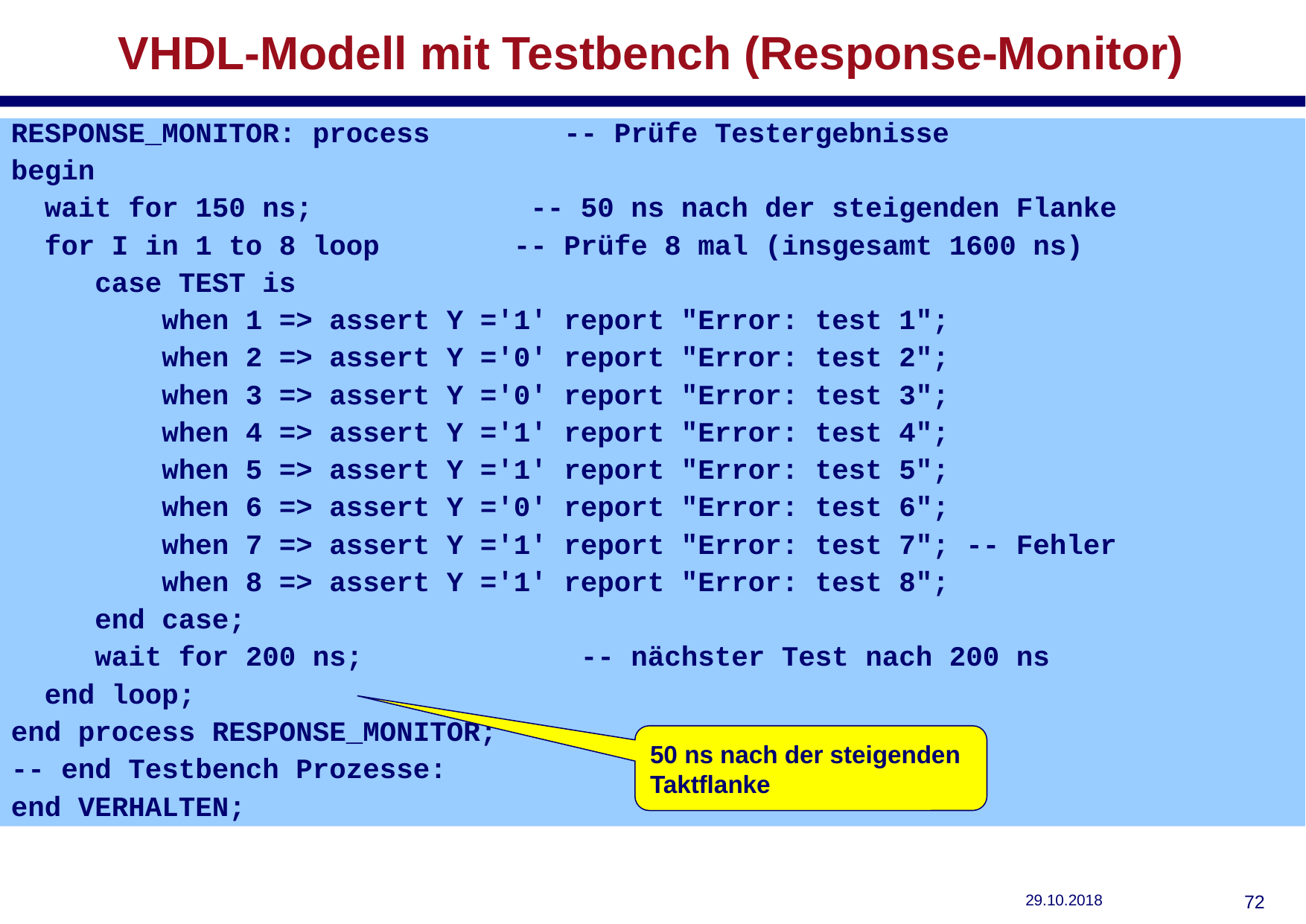

# VHDL-Modell mit Testbench (Response-Monitor)
RESPONSE_MONITOR: process        -- Prüfe Testergebnisse
begin
  wait for 150 ns;             -- 50 ns nach der steigenden Flanke
  for I in 1 to 8 loop        -- Prüfe 8 mal (insgesamt 1600 ns)
     case TEST is
         when 1 => assert Y ='1' report "Error: test 1";
         when 2 => assert Y ='0' report "Error: test 2";
         when 3 => assert Y ='0' report "Error: test 3";
         when 4 => assert Y ='1' report "Error: test 4";
         when 5 => assert Y ='1' report "Error: test 5";
         when 6 => assert Y ='0' report "Error: test 6";
         when 7 => assert Y ='1' report "Error: test 7"; -- Fehler
         when 8 => assert Y ='1' report "Error: test 8";
     end case;
     wait for 200 ns;             -- nächster Test nach 200 ns
  end loop;
end process RESPONSE_MONITOR;
-- end Testbench Prozesse:
end VERHALTEN;
50 ns nach der steigenden Taktflanke
29.10.2018
72